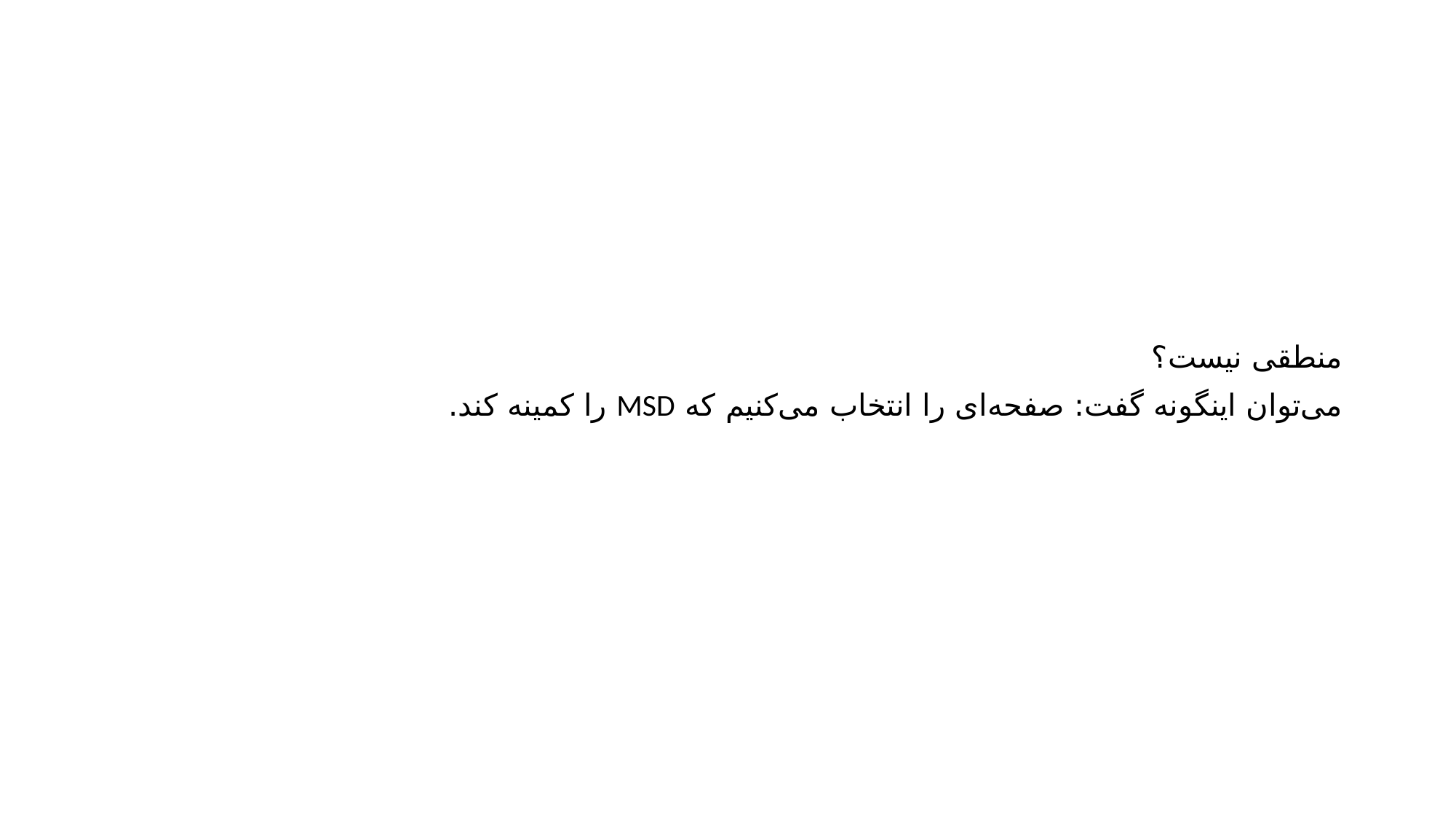

منطقی نیست؟
می‌توان اینگونه گفت: صفحه‌ای را انتخاب می‌کنیم که MSD را کمینه کند.